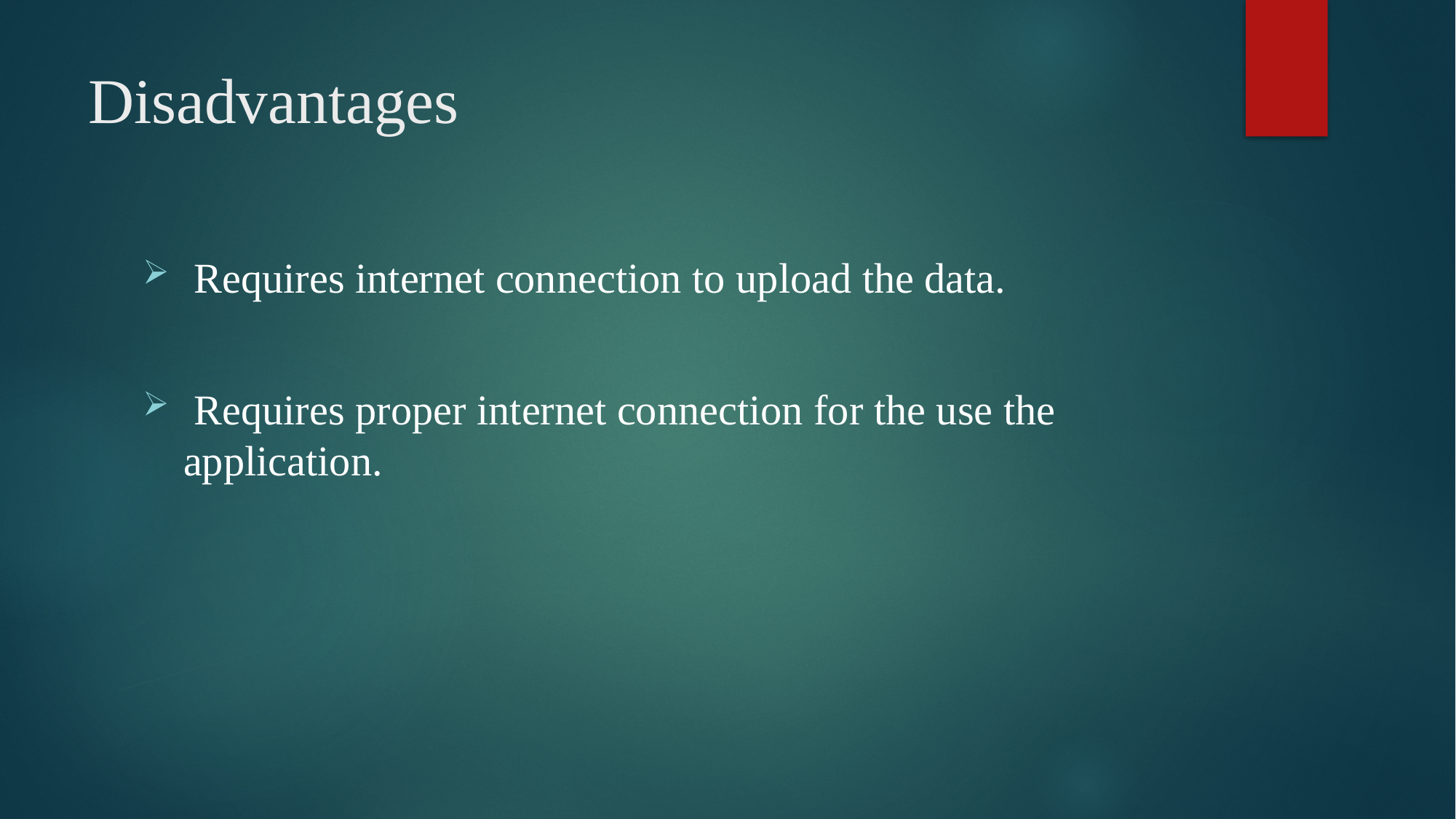

# Disadvantages
 Requires internet connection to upload the data.

 Requires proper internet connection for the use the application.